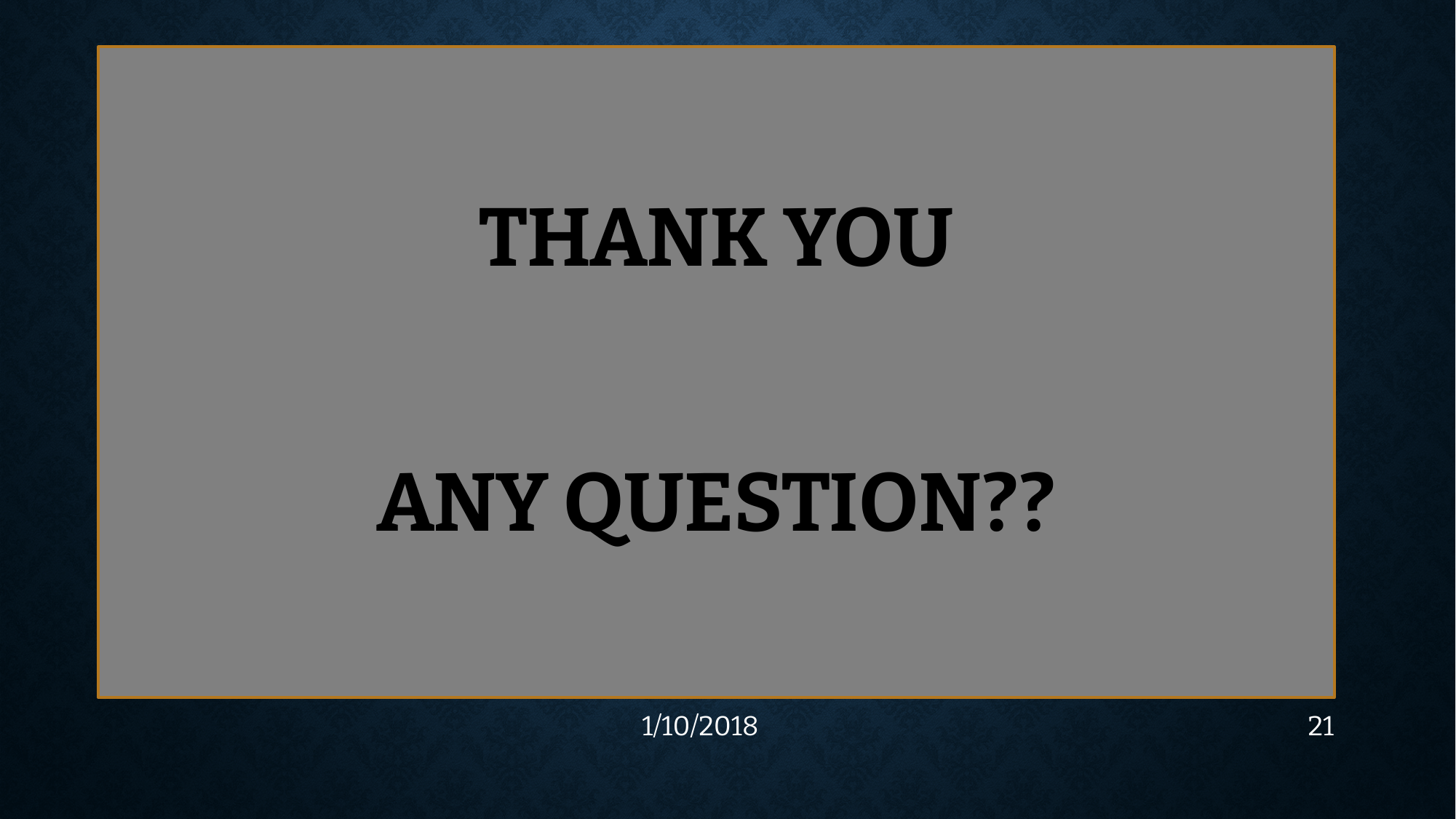

# Thank you any question??
1/10/2018
21